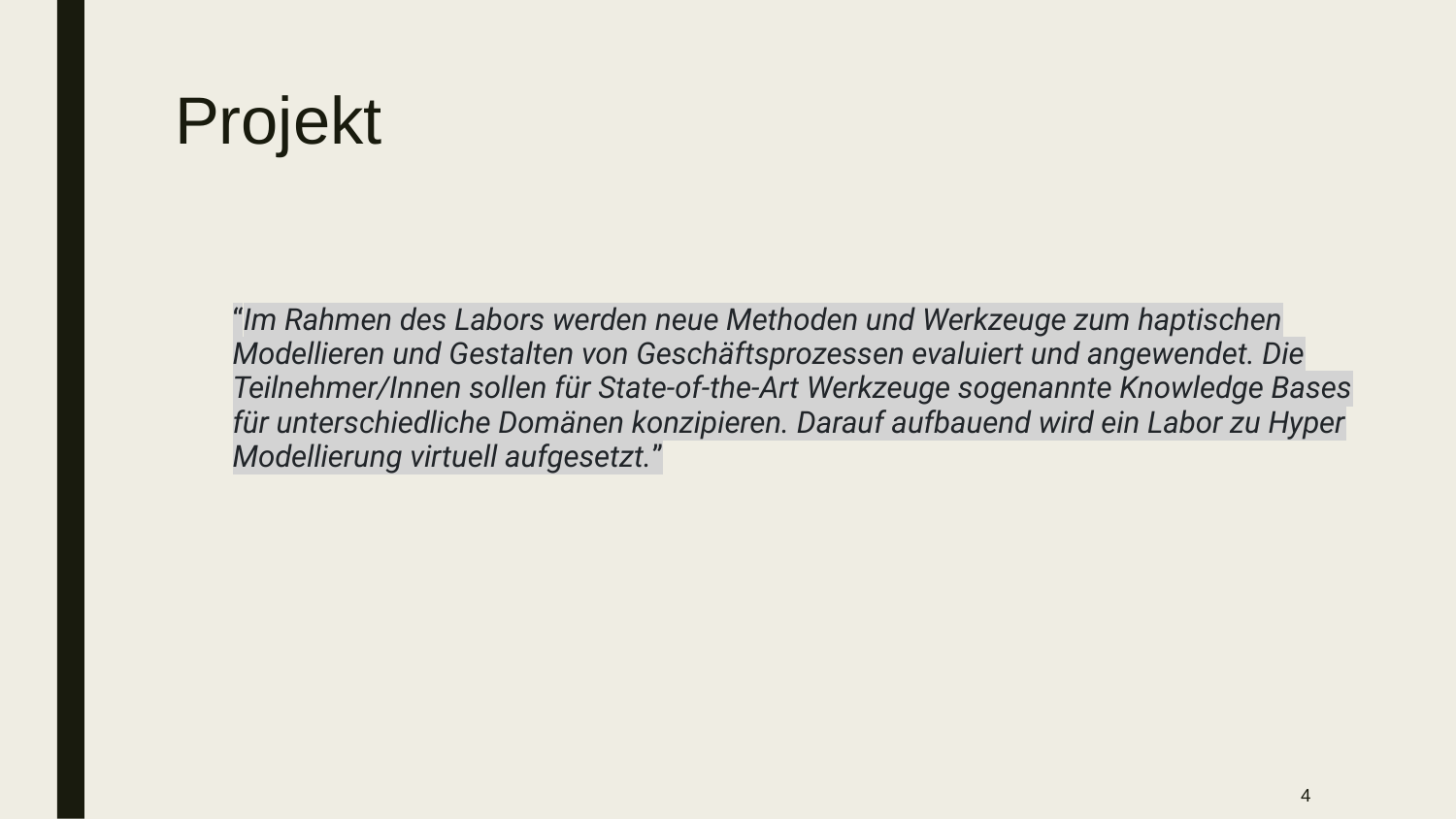

# Projekt

“Im Rahmen des Labors werden neue Methoden und Werkzeuge zum haptischen Modellieren und Gestalten von Geschäftsprozessen evaluiert und angewendet. Die Teilnehmer/Innen sollen für State-of-the-Art Werkzeuge sogenannte Knowledge Bases für unterschiedliche Domänen konzipieren. Darauf aufbauend wird ein Labor zu Hyper Modellierung virtuell aufgesetzt.”
4